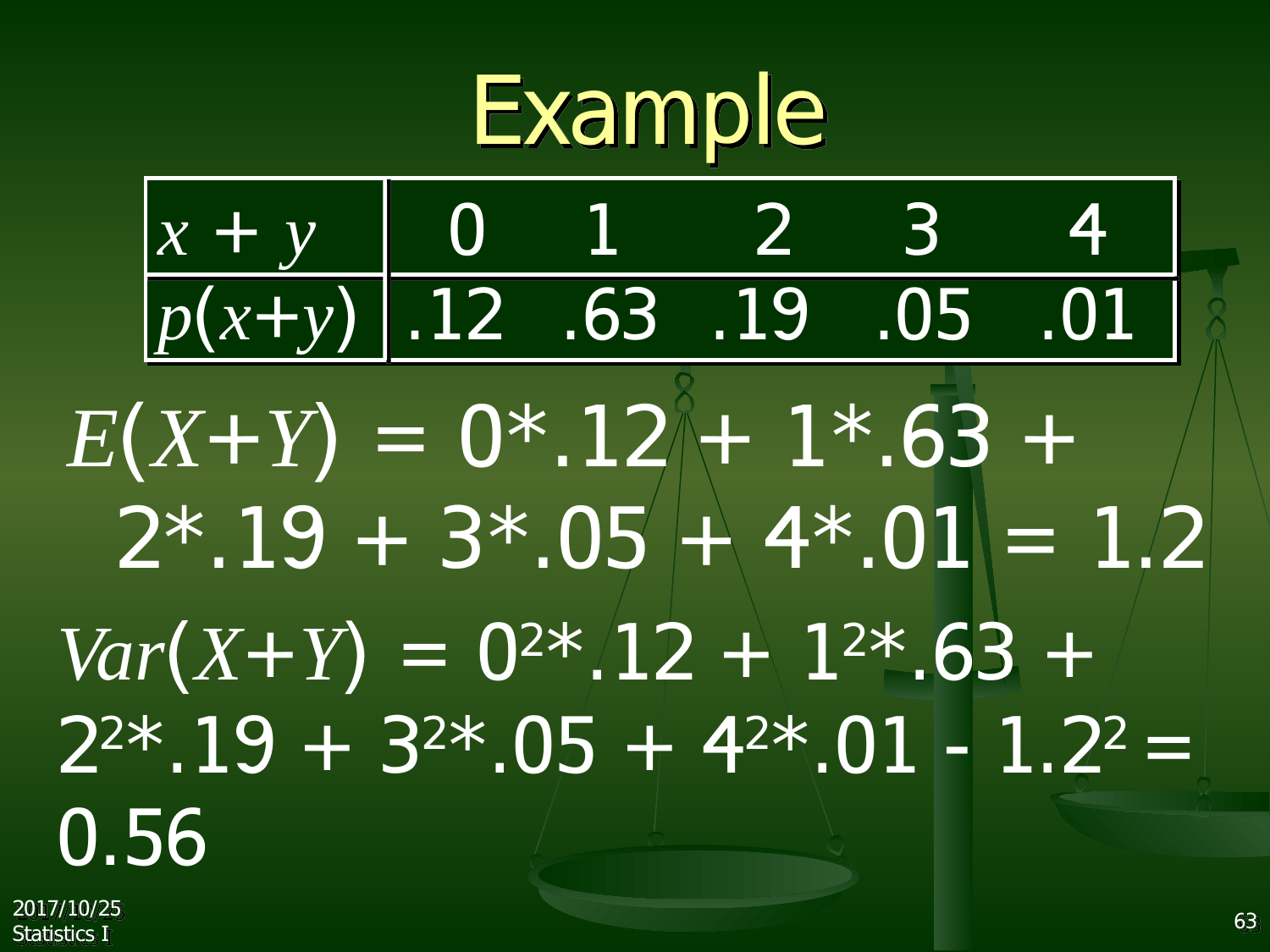

# Example
x + y      0	  1	    2	     3	 4
p(x+y)  .12	 .63	  .19   .05   .01

E(X+Y) = 0*.12 + 1*.63 + 2*.19 + 3*.05 + 4*.01 = 1.2
Var(X+Y) = 02*.12 + 12*.63 + 22*.19 + 32*.05 + 42*.01 − 1.22 = 0.56
2017/10/25
Statistics I
63